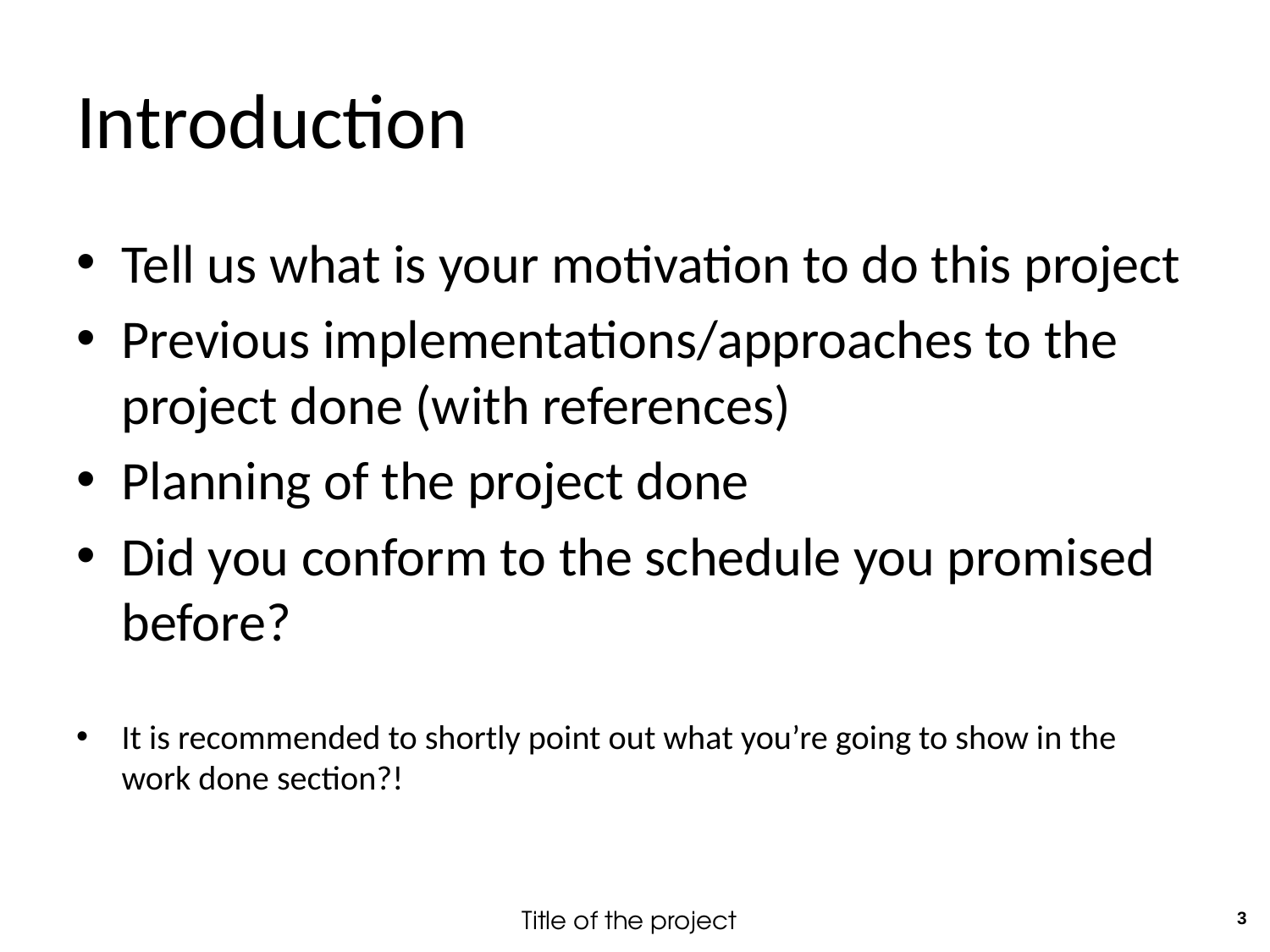

# Introduction
Tell us what is your motivation to do this project
Previous implementations/approaches to the project done (with references)
Planning of the project done
Did you conform to the schedule you promised before?

It is recommended to shortly point out what you’re going to show in the work done section?!
3
Title of the project